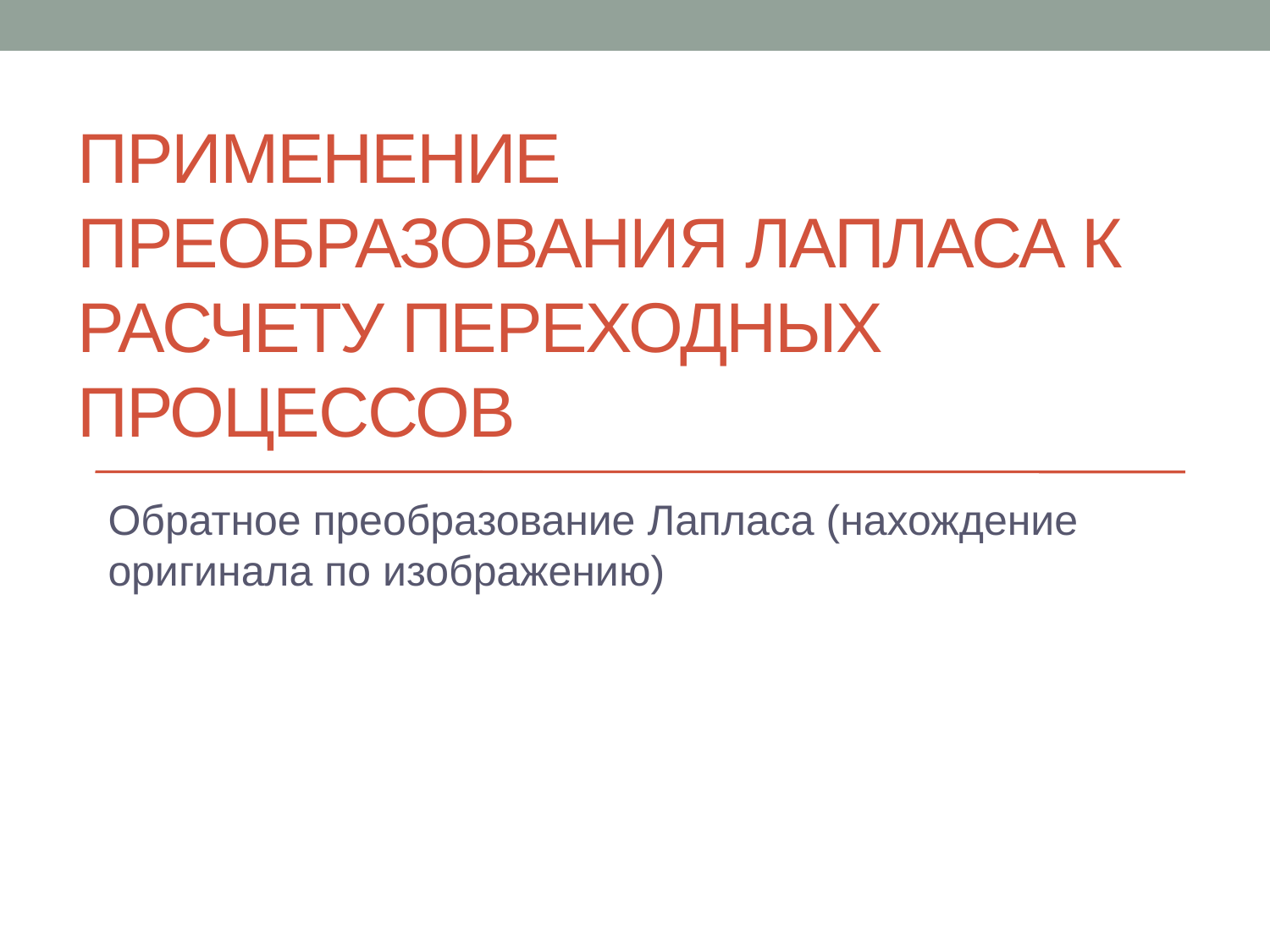

# Применение преобразования лапласа к расчету переходных процессов
Обратное преобразование Лапласа (нахождение оригинала по изображению)